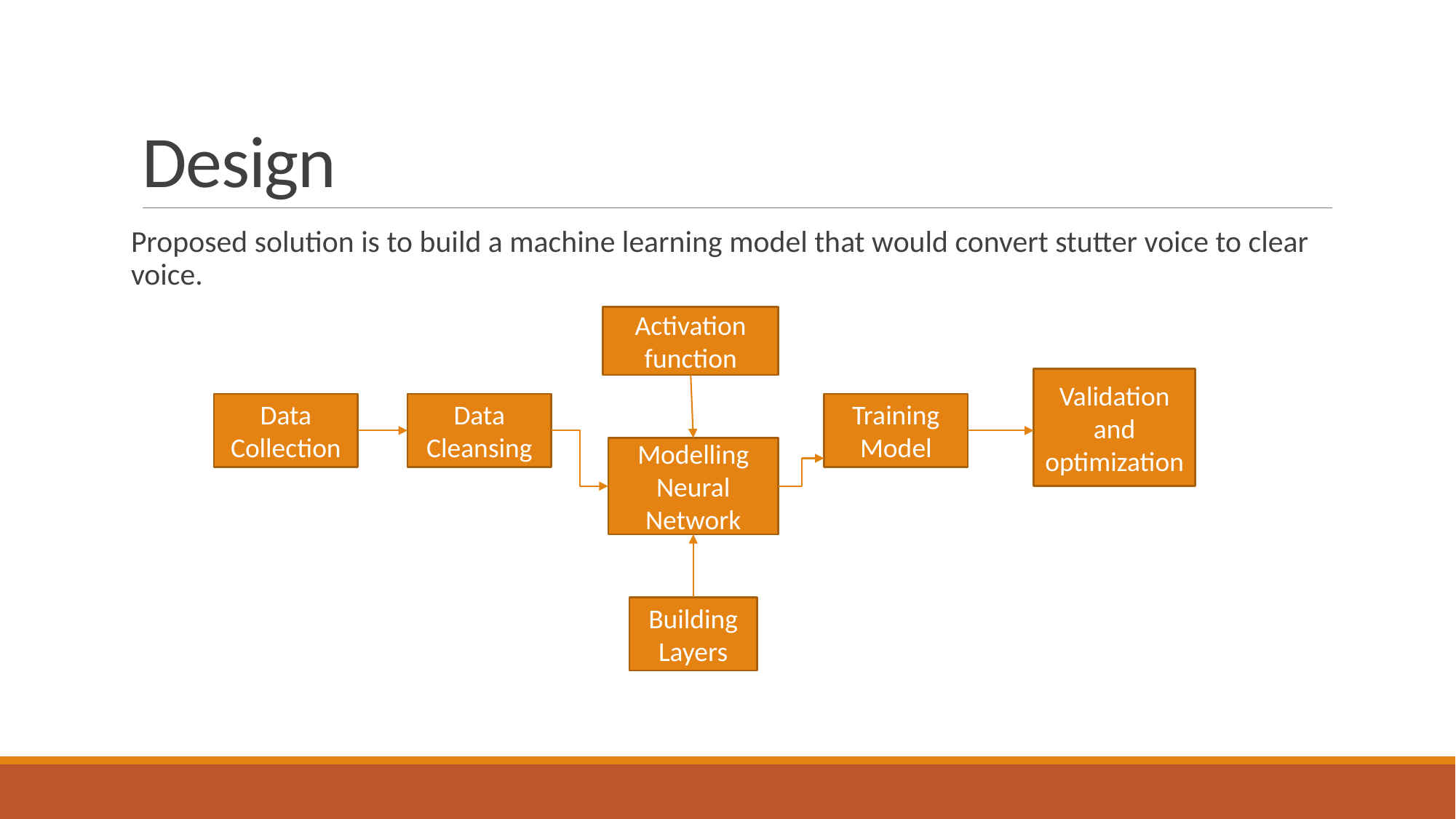

# Design
Proposed solution is to build a machine learning model that would convert stutter voice to clear voice.

Activation function

Validation and optimization
Data Collection
Data Cleansing
Training Model
Modelling Neural Network
Building Layers